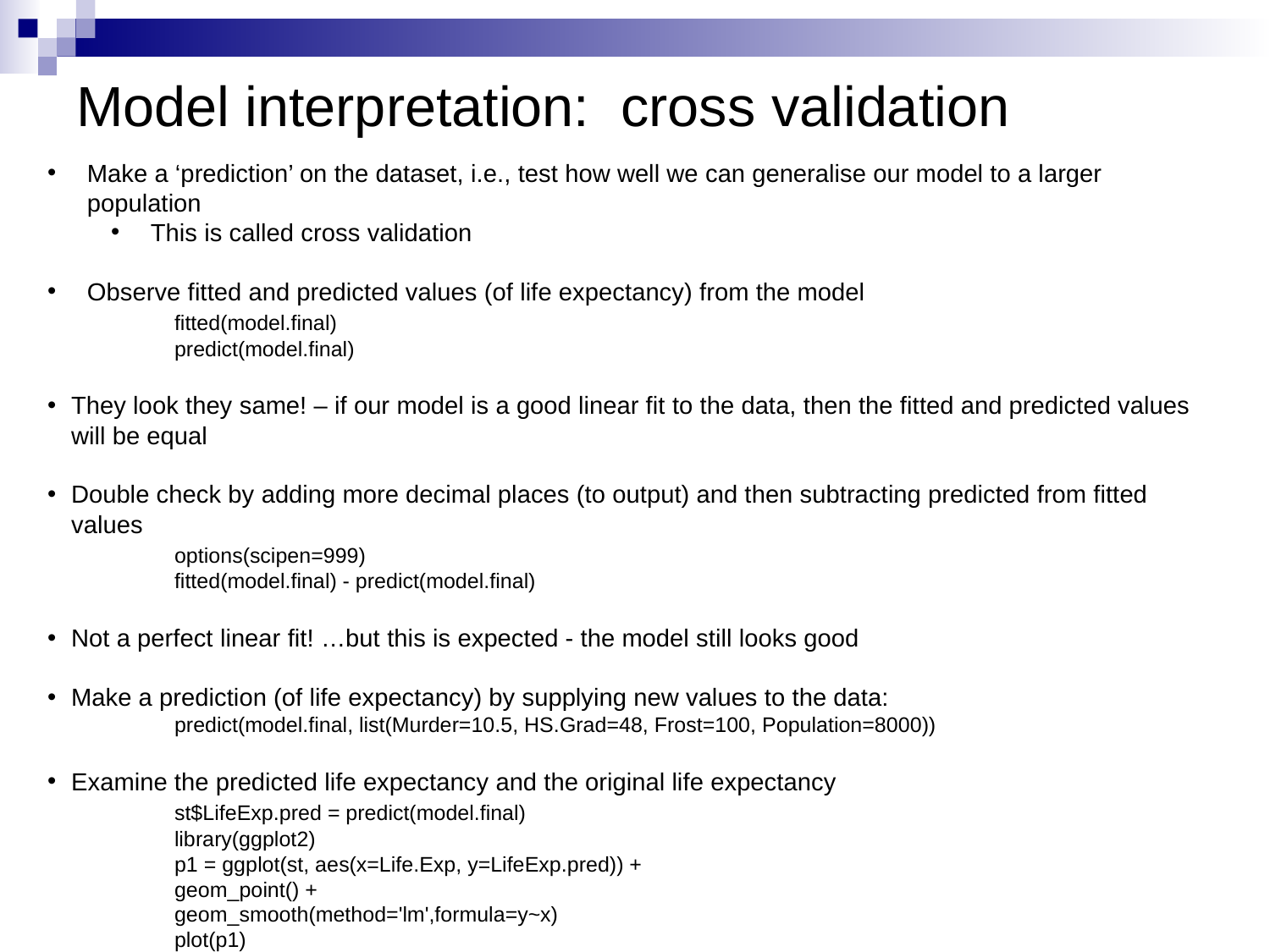

Model interpretation:  cross validation
Make a ‘prediction’ on the dataset, i.e., test how well we can generalise our model to a larger population
This is called cross validation

Observe fitted and predicted values (of life expectancy) from the model
	fitted(model.final)
	predict(model.final)

They look they same! – if our model is a good linear fit to the data, then the fitted and predicted values will be equal

Double check by adding more decimal places (to output) and then subtracting predicted from fitted values
	options(scipen=999)
	fitted(model.final) - predict(model.final)

Not a perfect linear fit! …but this is expected - the model still looks good

Make a prediction (of life expectancy) by supplying new values to the data:
	predict(model.final, list(Murder=10.5, HS.Grad=48, Frost=100, Population=8000))

Examine the predicted life expectancy and the original life expectancy
	st$LifeExp.pred = predict(model.final)
	library(ggplot2)
	p1 = ggplot(st, aes(x=Life.Exp, y=LifeExp.pred)) +
	geom_point() +
	geom_smooth(method='lm',formula=y~x)
	plot(p1)